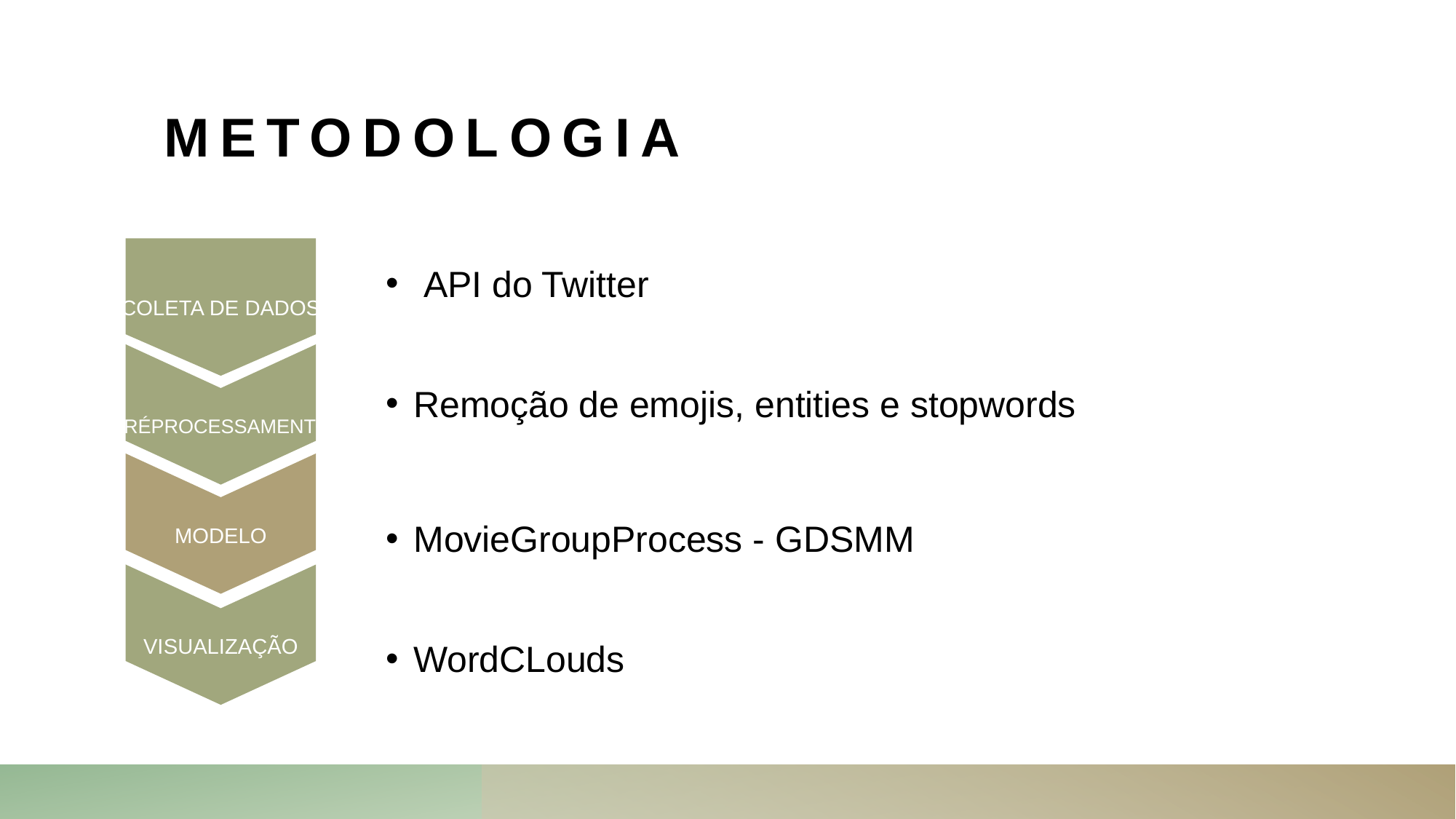

# METODOLOGIA

 API do Twitter

Remoção de emojis, entities e stopwords

MovieGroupProcess - GDSMM

WordCLouds
COLETA DE DADOS

PRÉPROCESSAMENTO

MODELO

VISUALIZAÇÃO